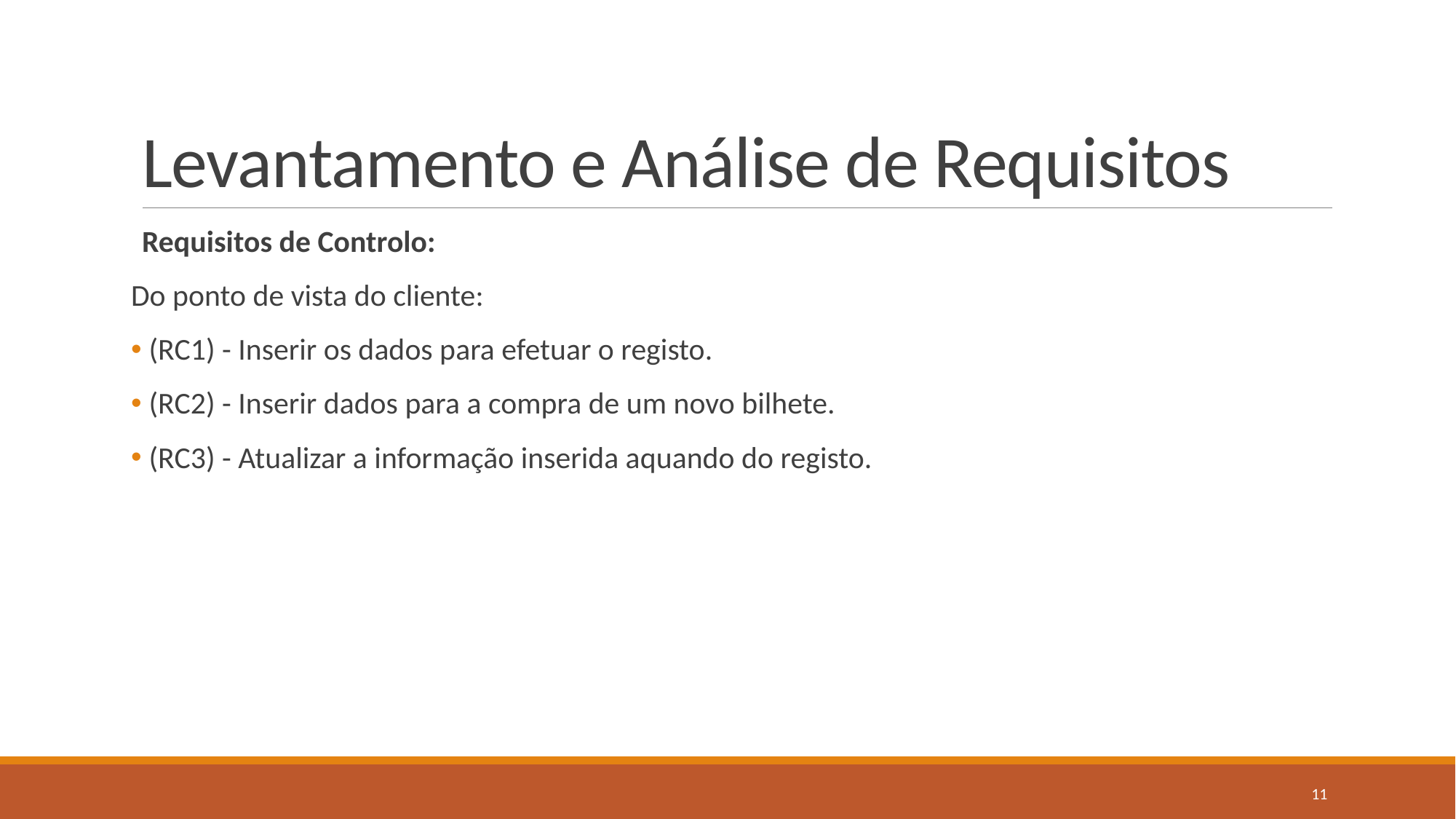

# Levantamento e Análise de Requisitos
Requisitos de Controlo:
Do ponto de vista do cliente:
 (RC1) - Inserir os dados para efetuar o registo.
 (RC2) - Inserir dados para a compra de um novo bilhete.
 (RC3) - Atualizar a informação inserida aquando do registo.

11